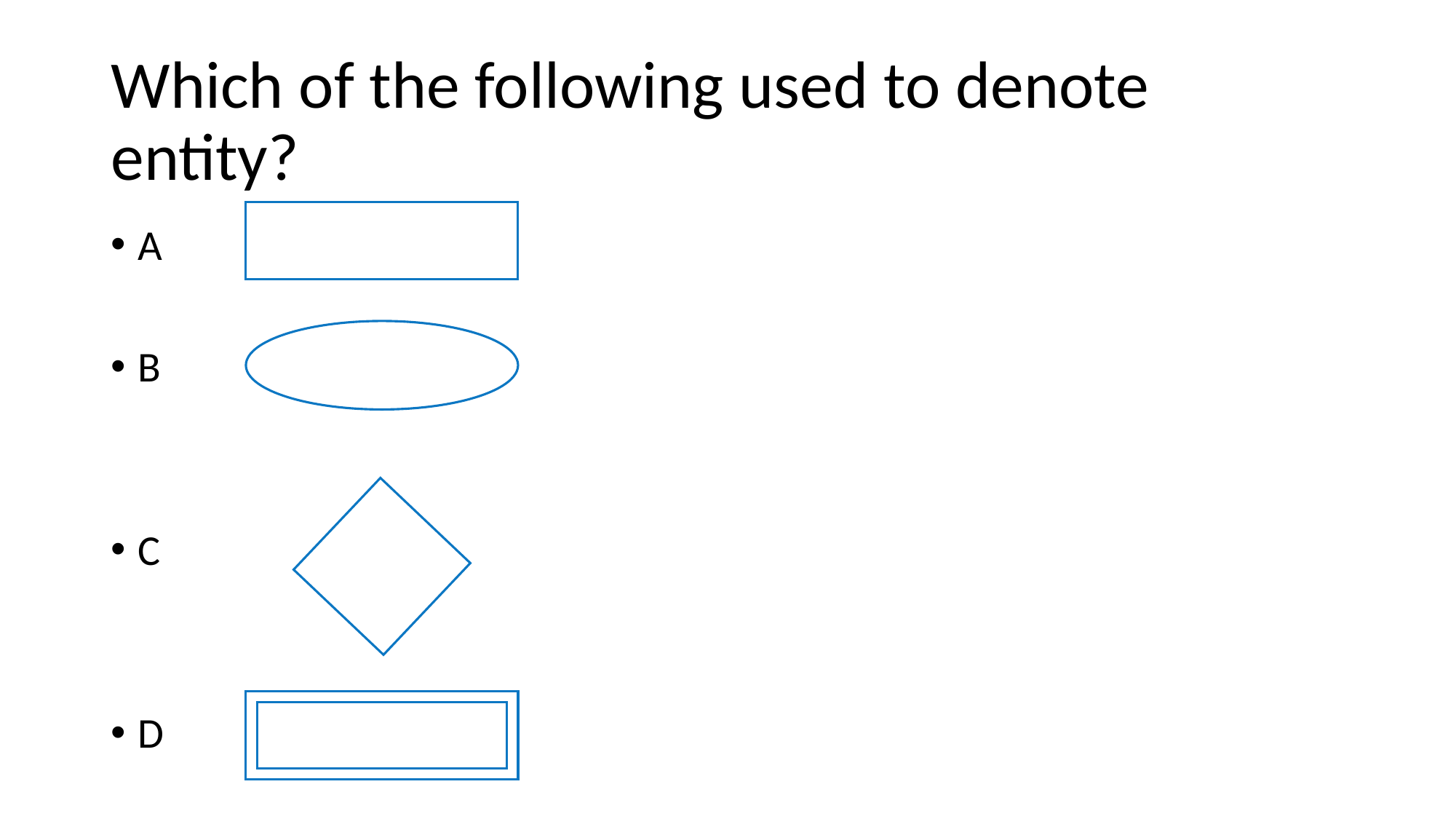

# Which of the following used to denote entity?

A

B

C

D